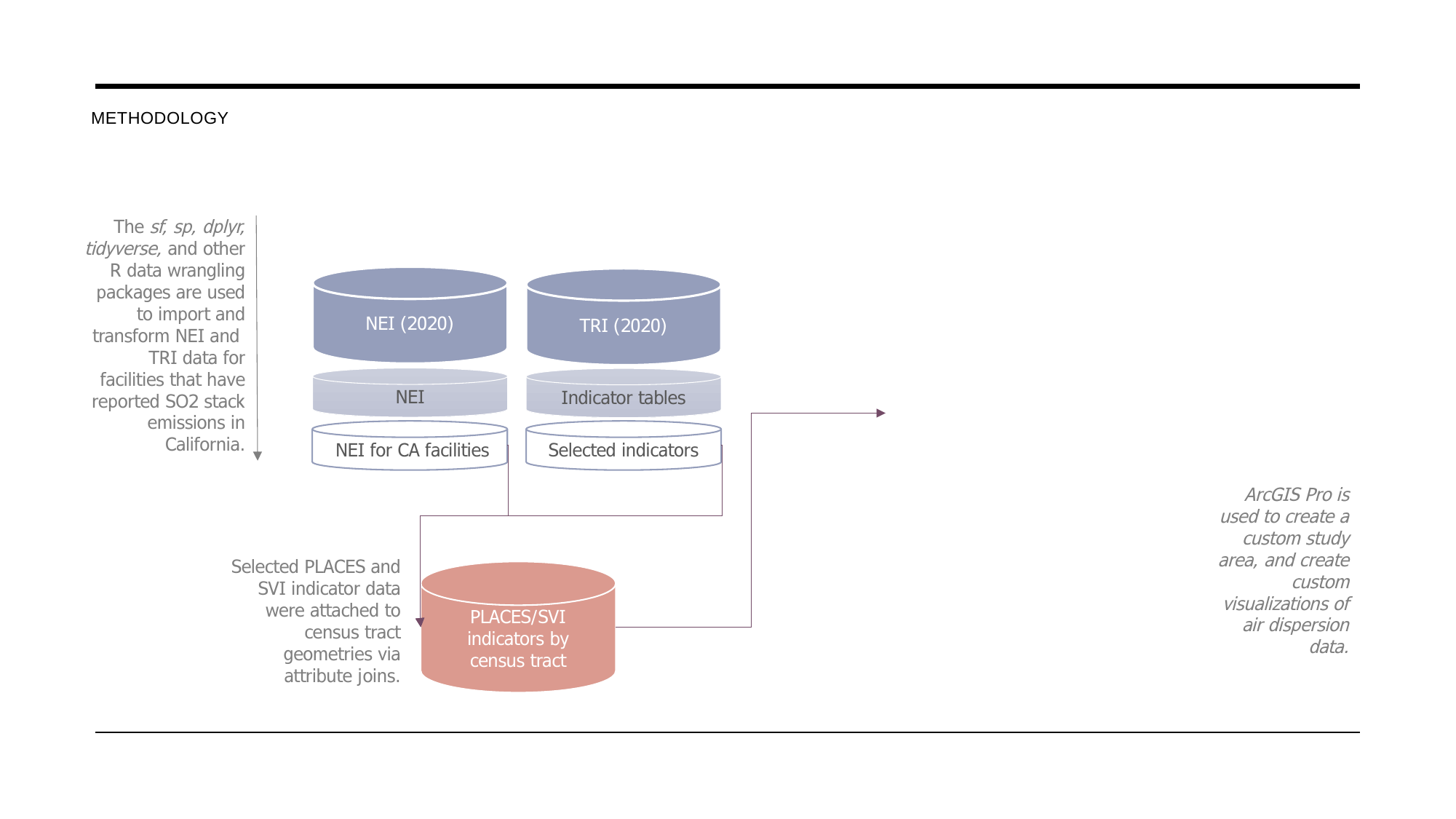

# methodology
The sf, sp, dplyr, tidyverse, and other R data wrangling packages are used to import and transform NEI and  TRI data for facilities that have reported SO2 stack emissions in California.
NEI (2020)
TRI (2020)
NEI
Indicator tables
 NEI for CA facilities
Selected indicators
ArcGIS Pro is used to create a custom study area, and create custom visualizations of air dispersion data.
Selected PLACES and SVI indicator data were attached to census tract geometries via attribute joins.
PLACES/SVI indicators by
census tract